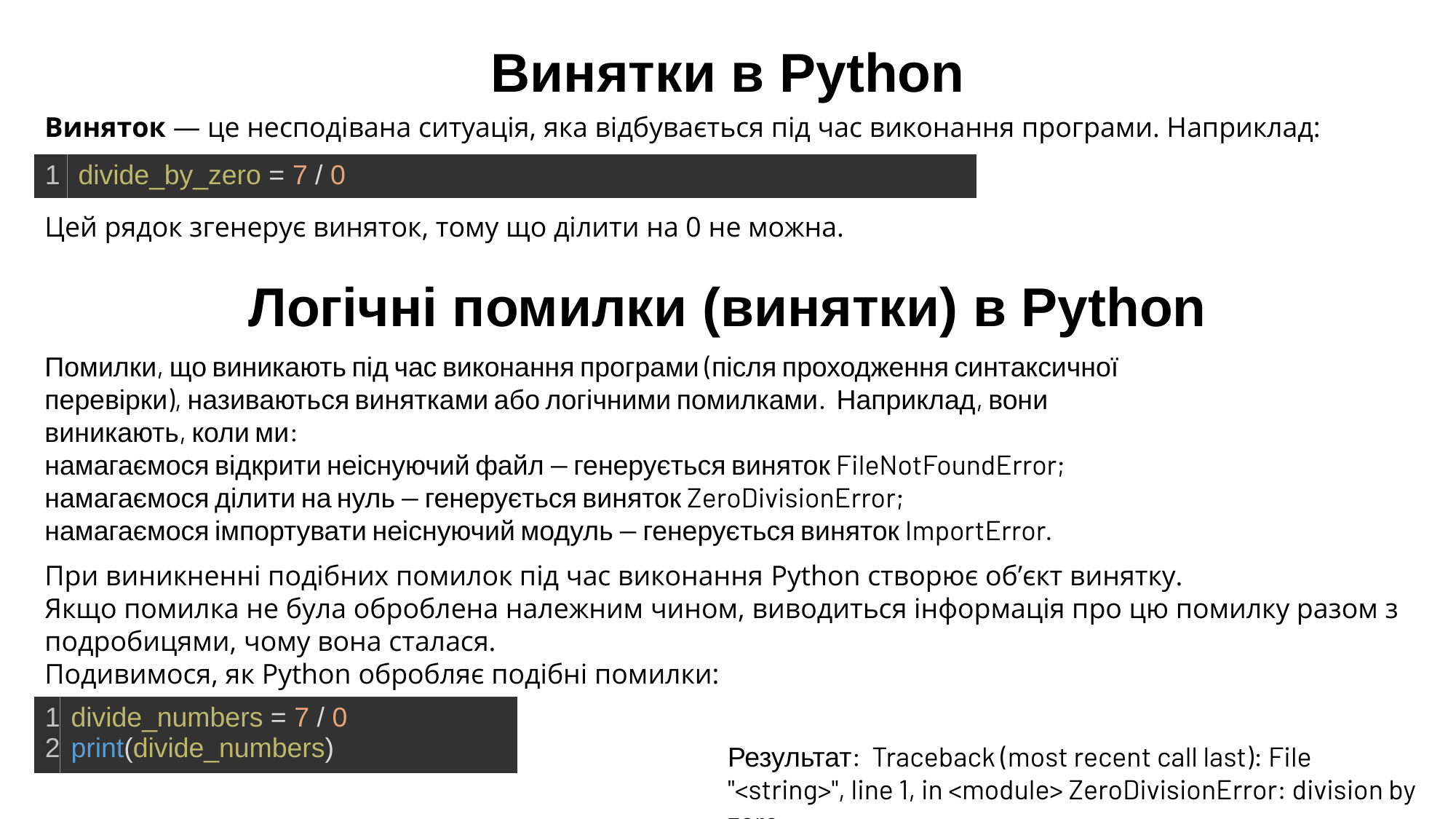

Винятки в Python
Виняток — це несподівана ситуація, яка відбувається під час виконання програми. Наприклад:
| 1 | divide\_by\_zero = 7 / 0 |
| --- | --- |
Цей рядок згенерує виняток, тому що ділити на 0 не можна.
Логічні помилки (винятки) в Python
Помилки, що виникають під час виконання програми (після проходження синтаксичної перевірки), називаються винятками або логічними помилками.  Наприклад, вони виникають, коли ми:
намагаємося відкрити неіснуючий файл — генерується виняток FileNotFoundError;
намагаємося ділити на нуль — генерується виняток ZeroDivisionError;
намагаємося імпортувати неіснуючий модуль — генерується виняток ImportError.
При виникненні подібних помилок під час виконання Python створює об’єкт винятку.
Якщо помилка не була оброблена належним чином, виводиться інформація про цю помилку разом з подробицями, чому вона сталася.
Подивимося, як Python обробляє подібні помилки:
| 1 2 | divide\_numbers = 7 / 0 print(divide\_numbers) |
| --- | --- |
Результат:  Traceback (most recent call last): File "<string>", line 1, in <module> ZeroDivisionError: division by zero